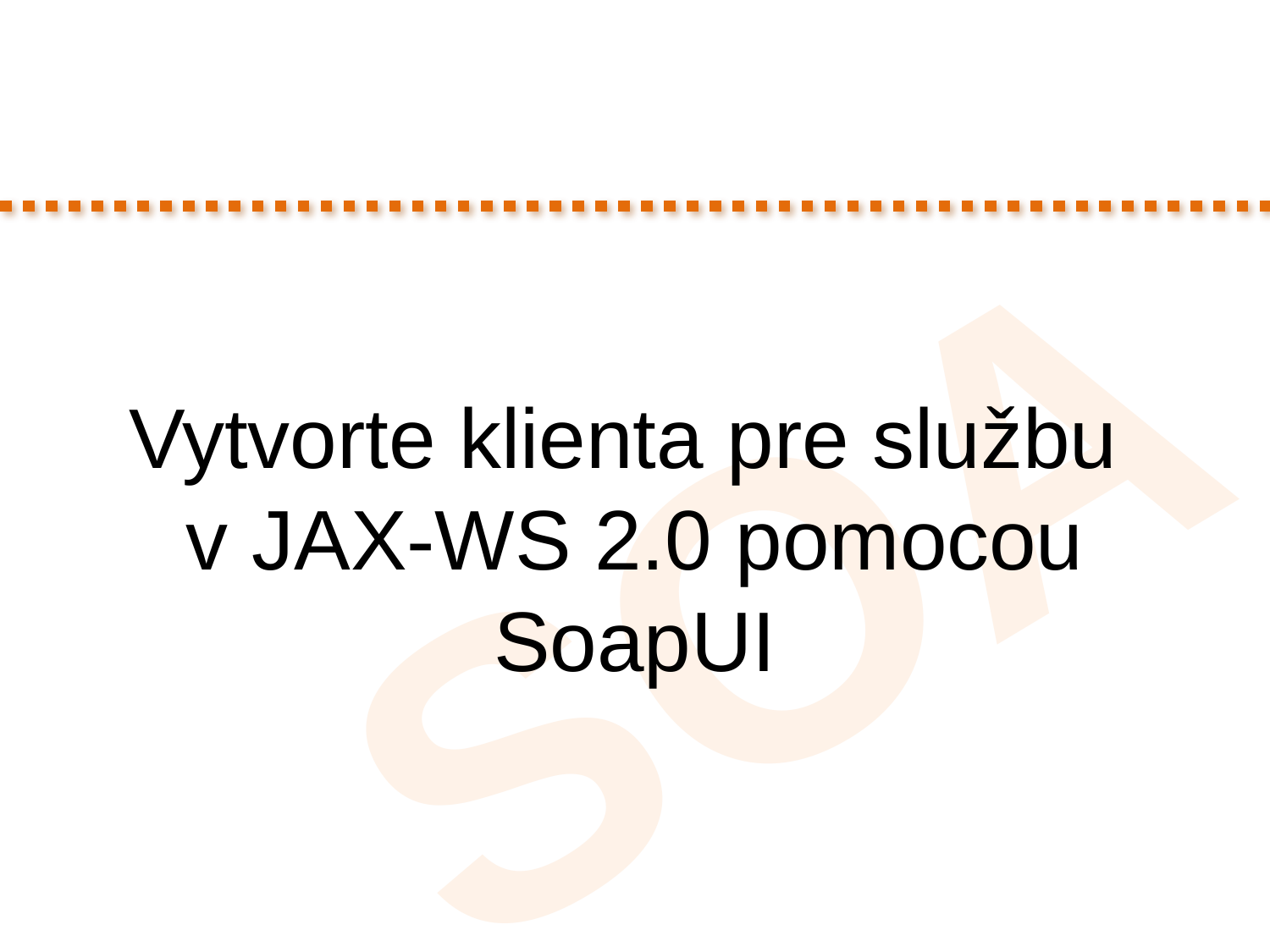

Vytvorte klienta pre službu
v JAX-WS 2.0 pomocou SoapUI